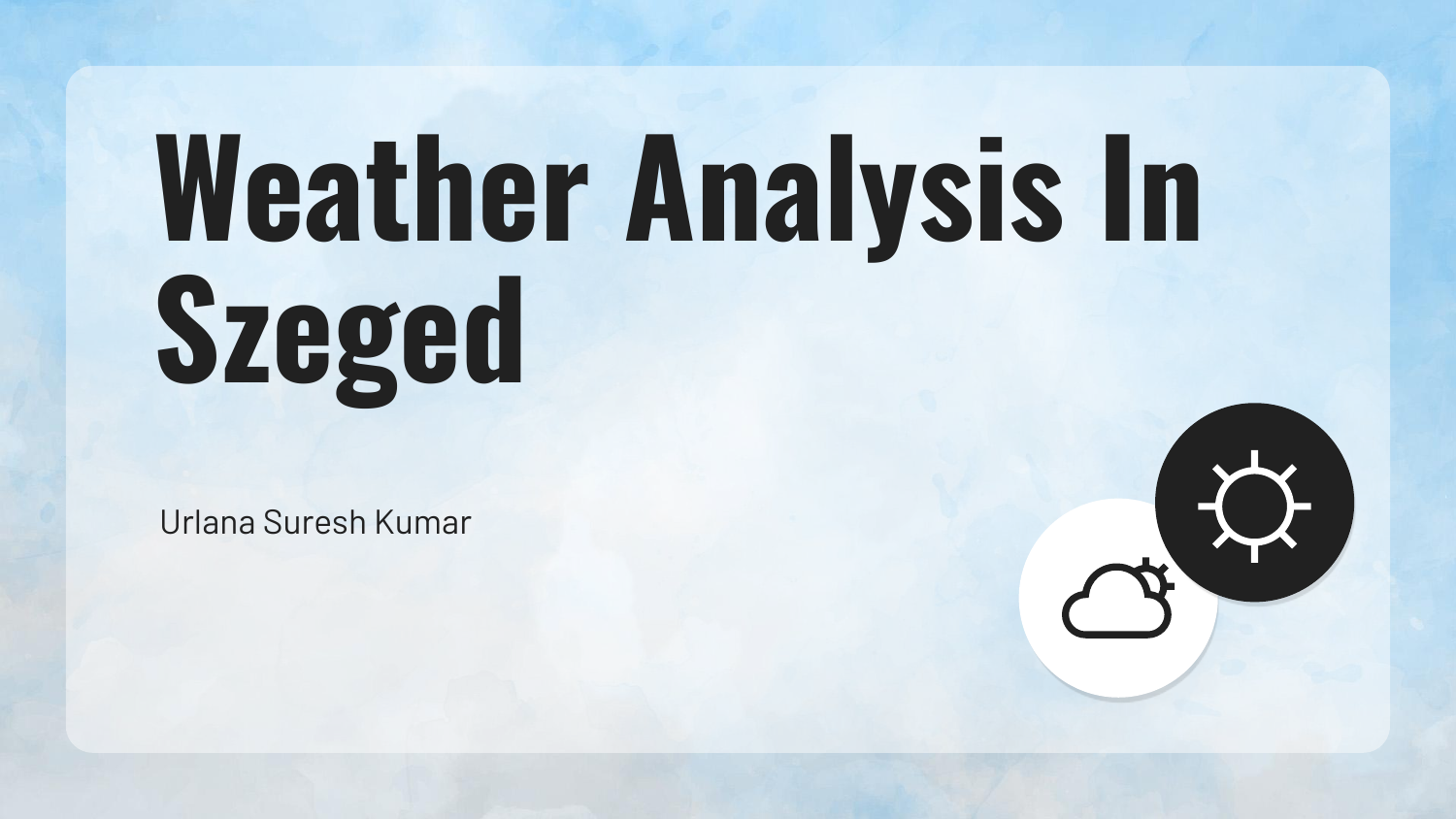

# Weather Analysis In Szeged

Urlana Suresh Kumar